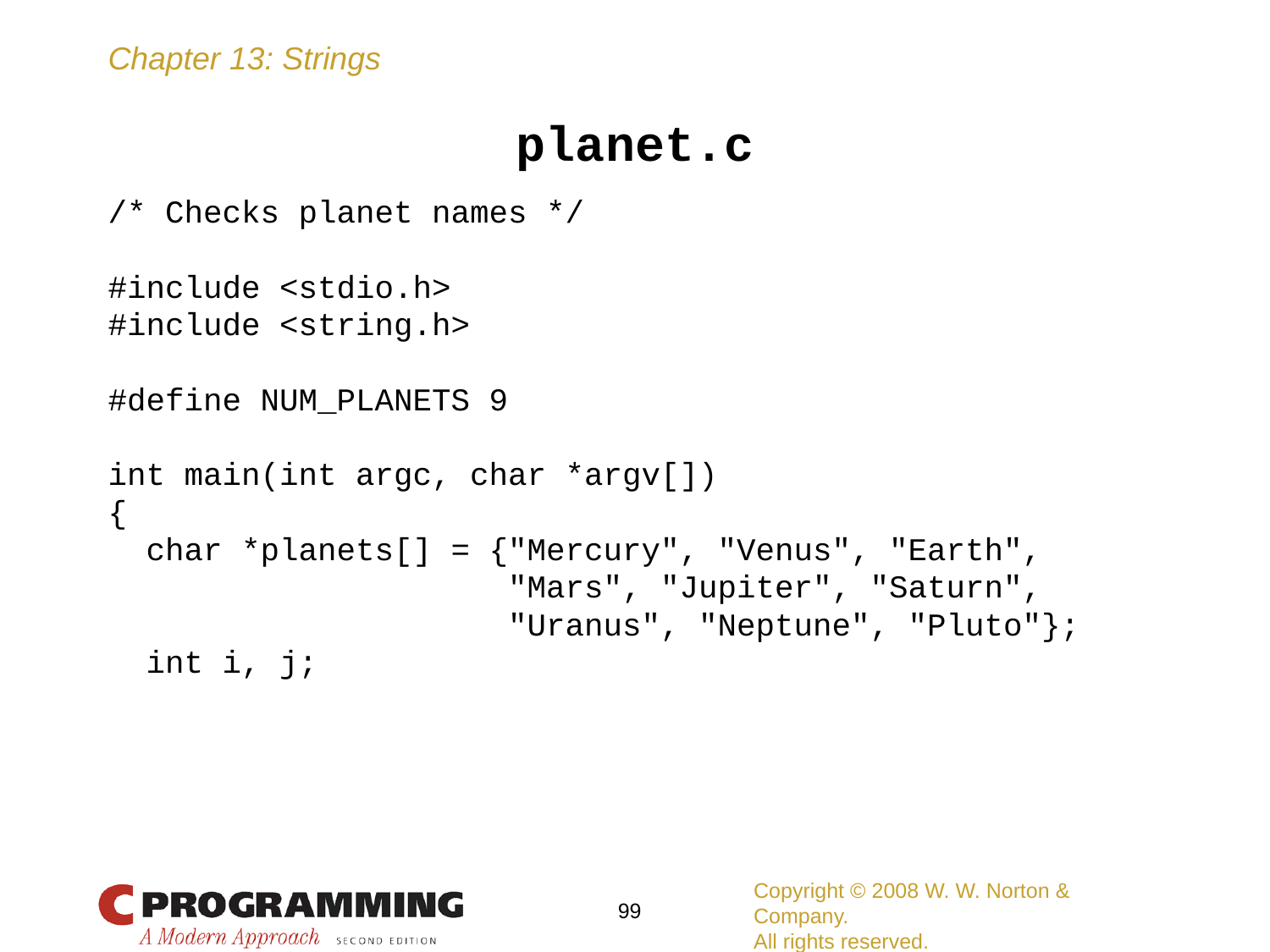

planet.c

/* Checks planet names */

#include <stdio.h>
#include <string.h>

#define NUM_PLANETS 9

int main(int argc, char *argv[])
{
  char *planets[] = {"Mercury", "Venus", "Earth",
                     "Mars", "Jupiter", "Saturn",
                     "Uranus", "Neptune", "Pluto"};
  int i, j;
Copyright © 2008 W. W. Norton & Company.
All rights reserved.
99